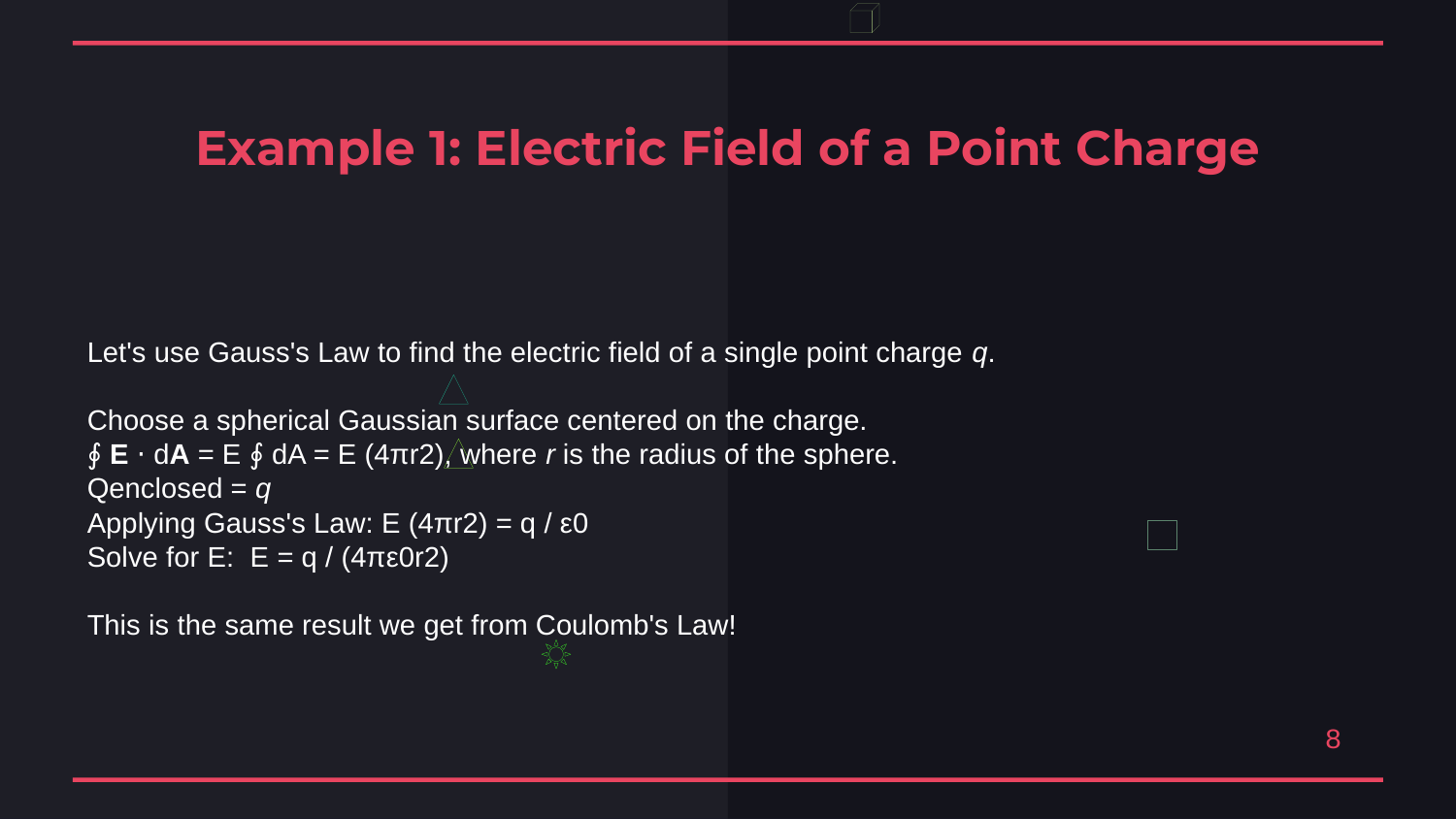

Example 1: Electric Field of a Point Charge
Let's use Gauss's Law to find the electric field of a single point charge q.

Choose a spherical Gaussian surface centered on the charge.
∮ E ⋅ dA = E ∮ dA = E (4πr2), where r is the radius of the sphere.
Qenclosed = q
Applying Gauss's Law: E (4πr2) = q / ε0
Solve for E:  E = q / (4πε0r2)

This is the same result we get from Coulomb's Law!

8